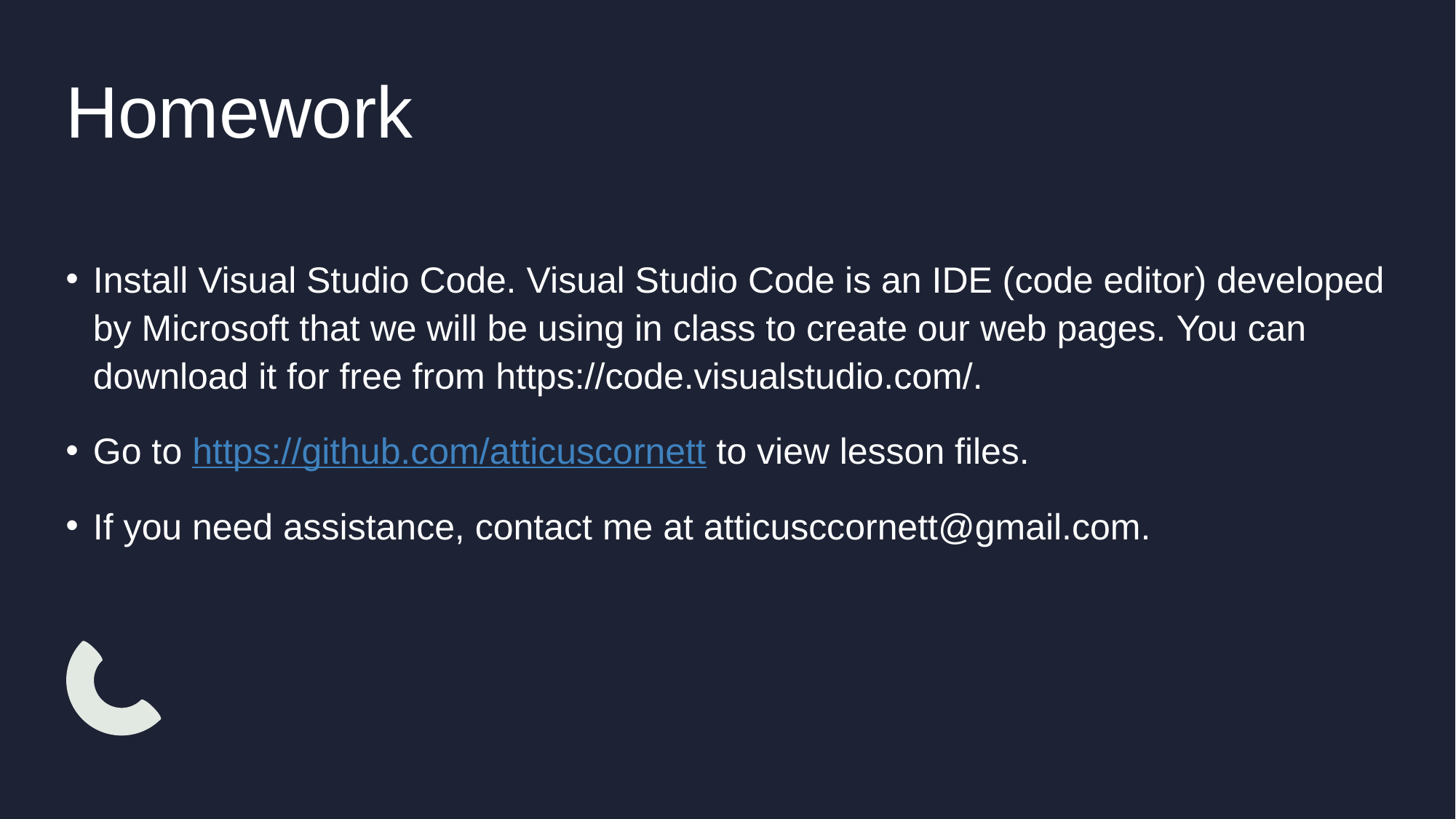

Homework
Install Visual Studio Code. Visual Studio Code is an IDE (code editor) developed by Microsoft that we will be using in class to create our web pages. You can download it for free from https://code.visualstudio.com/.
Go to https://github.com/atticuscornett to view lesson files.
If you need assistance, contact me at atticusccornett@gmail.com.